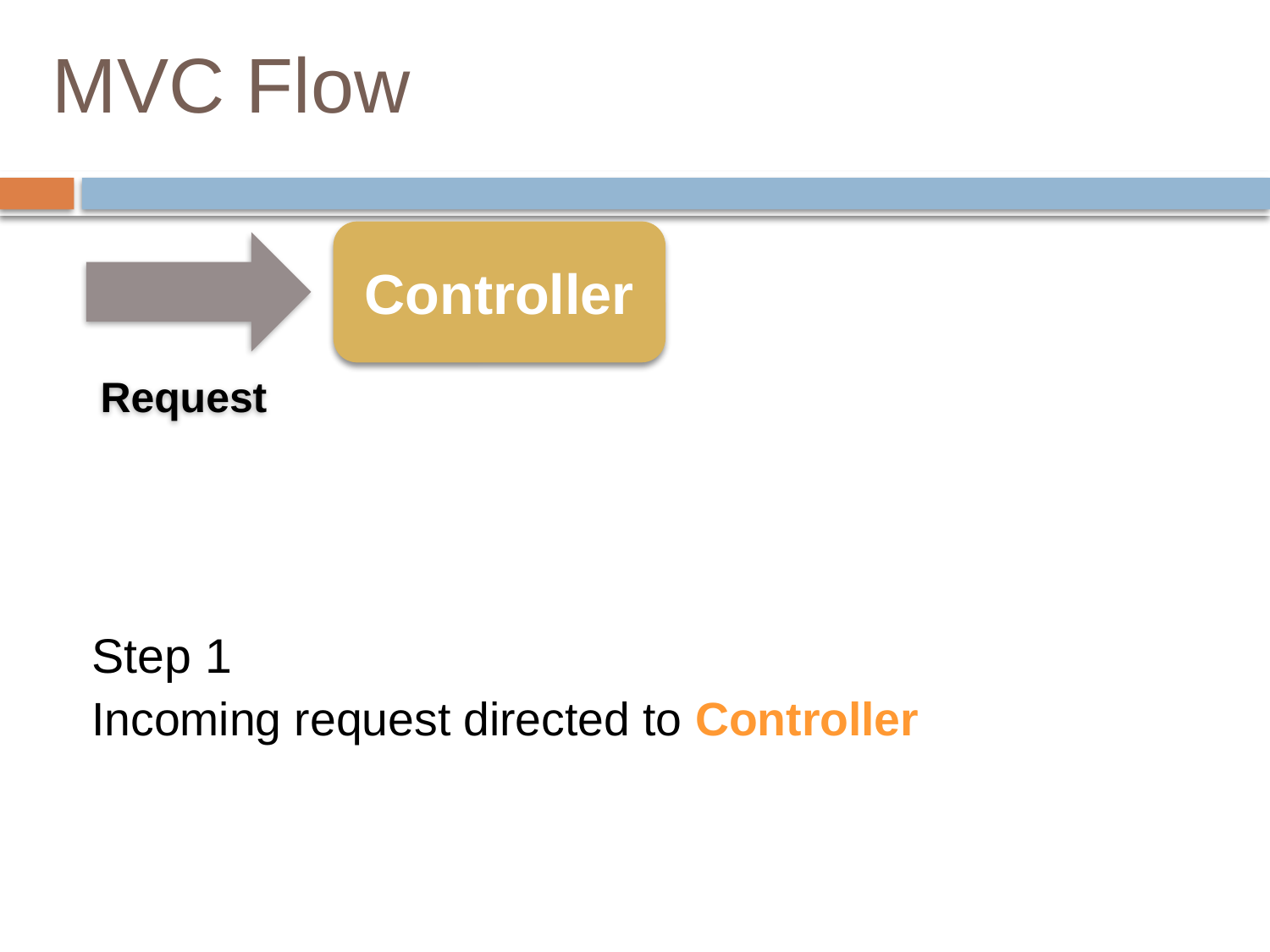

# MVC Flow
Controller

Request
Step 1
Incoming request directed to Controller